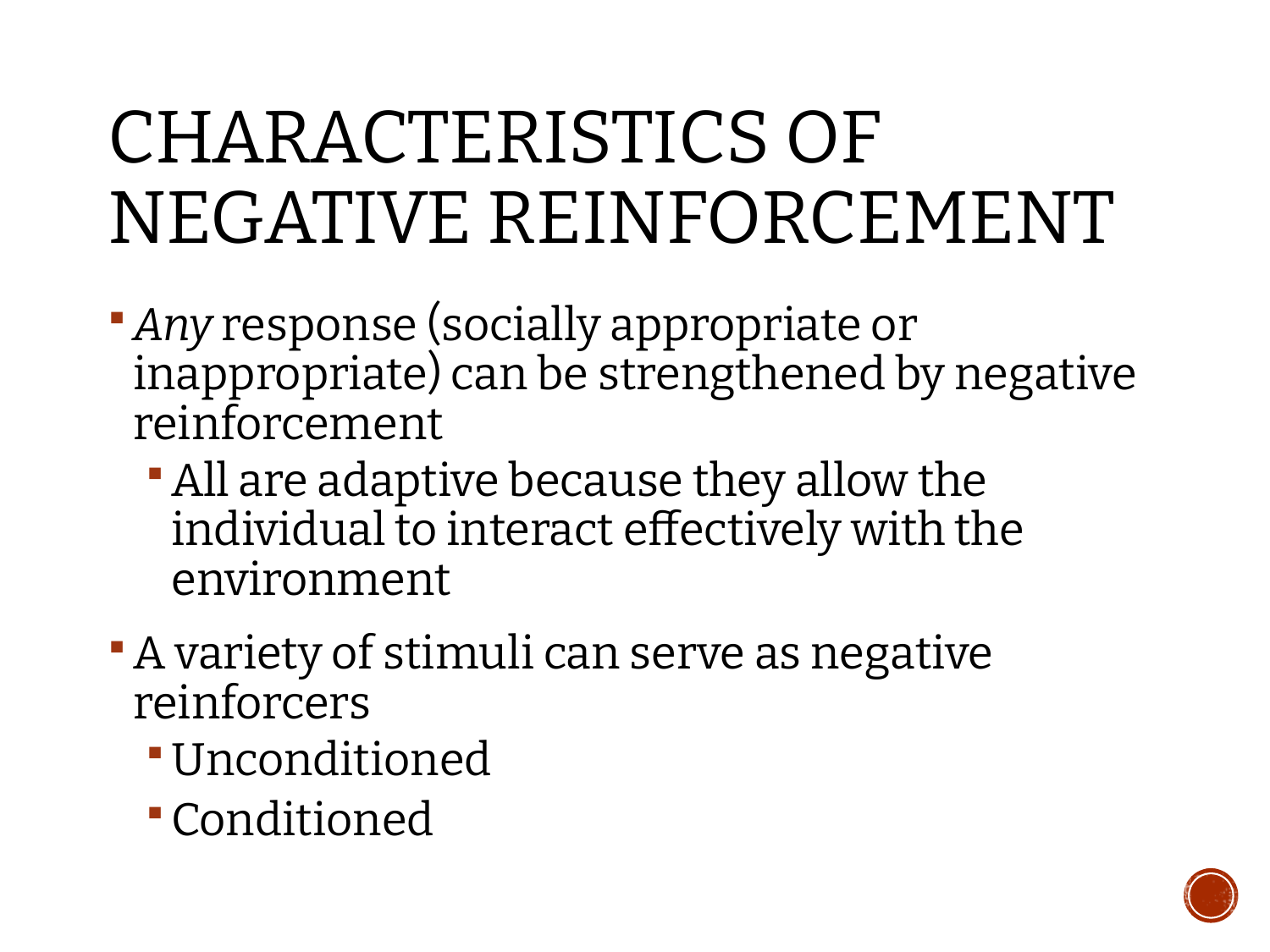

# Characteristics of Negative Reinforcement
Any response (socially appropriate or inappropriate) can be strengthened by negative reinforcement
All are adaptive because they allow the individual to interact effectively with the environment
A variety of stimuli can serve as negative reinforcers
Unconditioned
Conditioned